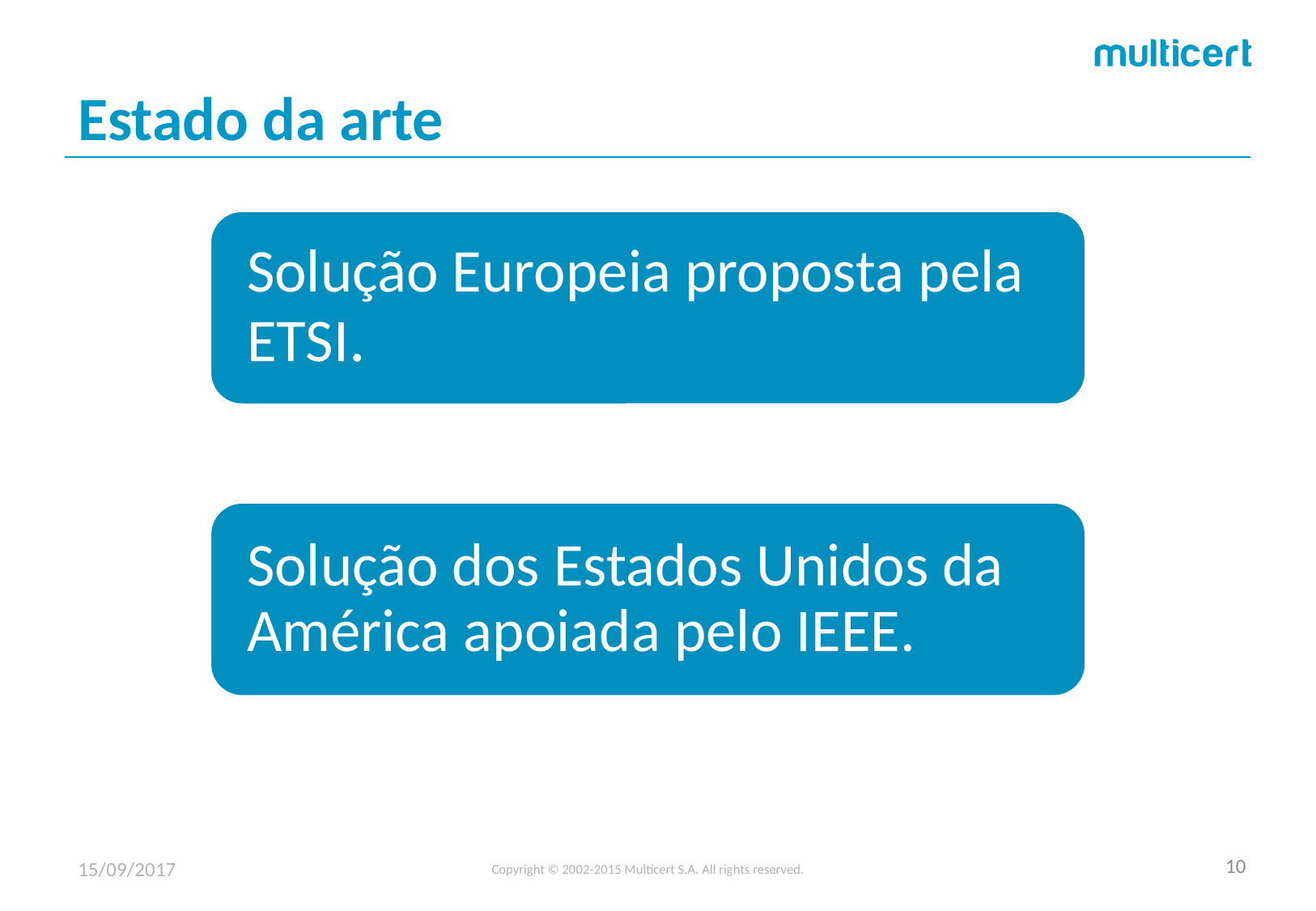

# Estado da arte
Solução Europeia proposta pela ETSI.

Solução dos Estados Unidos da América apoiada pelo IEEE.

15/09/2017
Copyright © 2002-2015 Multicert S.A. All rights reserved.
10